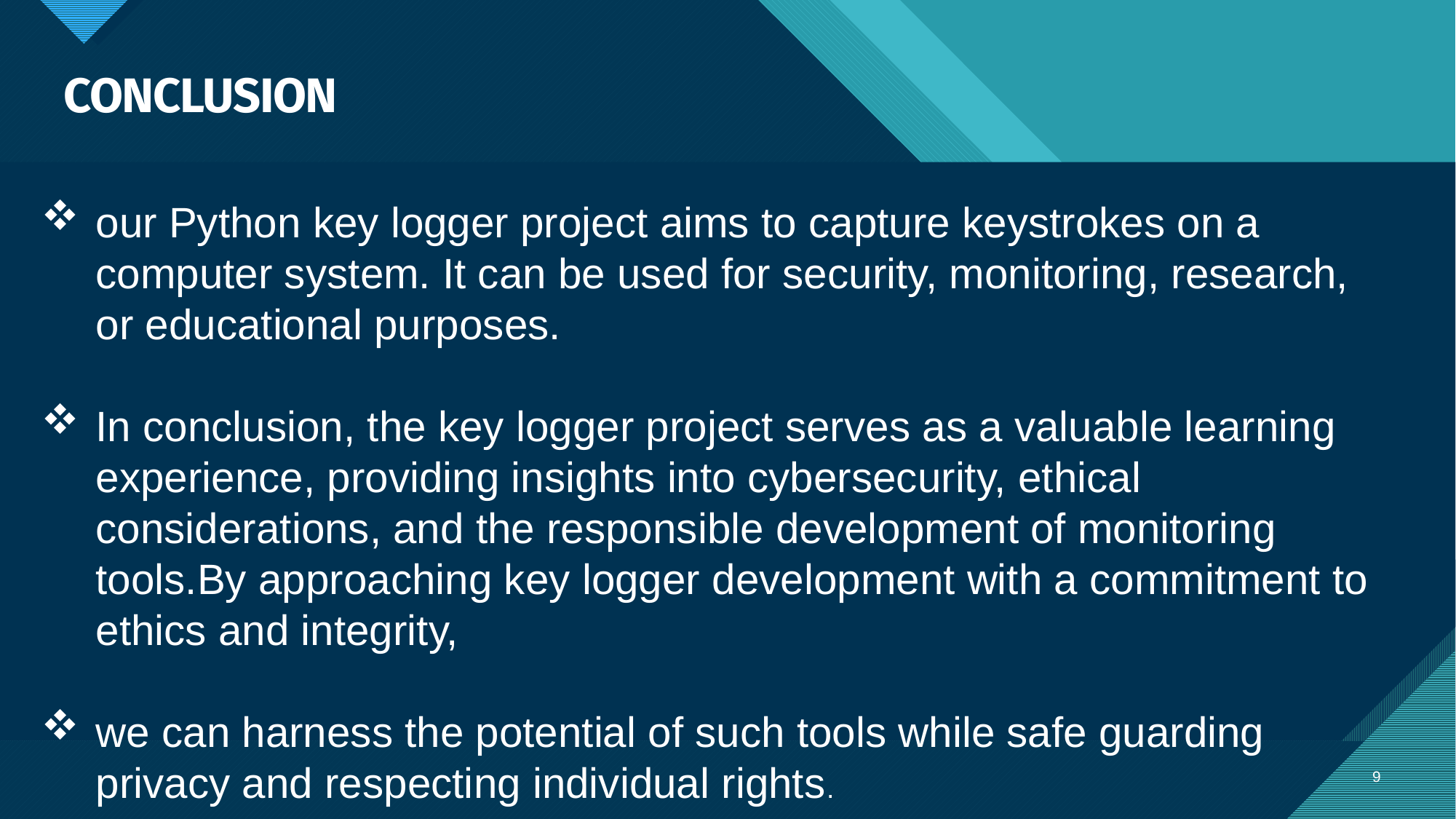

# CONCLUSION
our Python key logger project aims to capture keystrokes on a computer system. It can be used for security, monitoring, research, or educational purposes.

In conclusion, the key logger project serves as a valuable learning experience, providing insights into cybersecurity, ethical considerations, and the responsible development of monitoring tools.By approaching key logger development with a commitment to ethics and integrity,

we can harness the potential of such tools while safe guarding privacy and respecting individual rights.
9